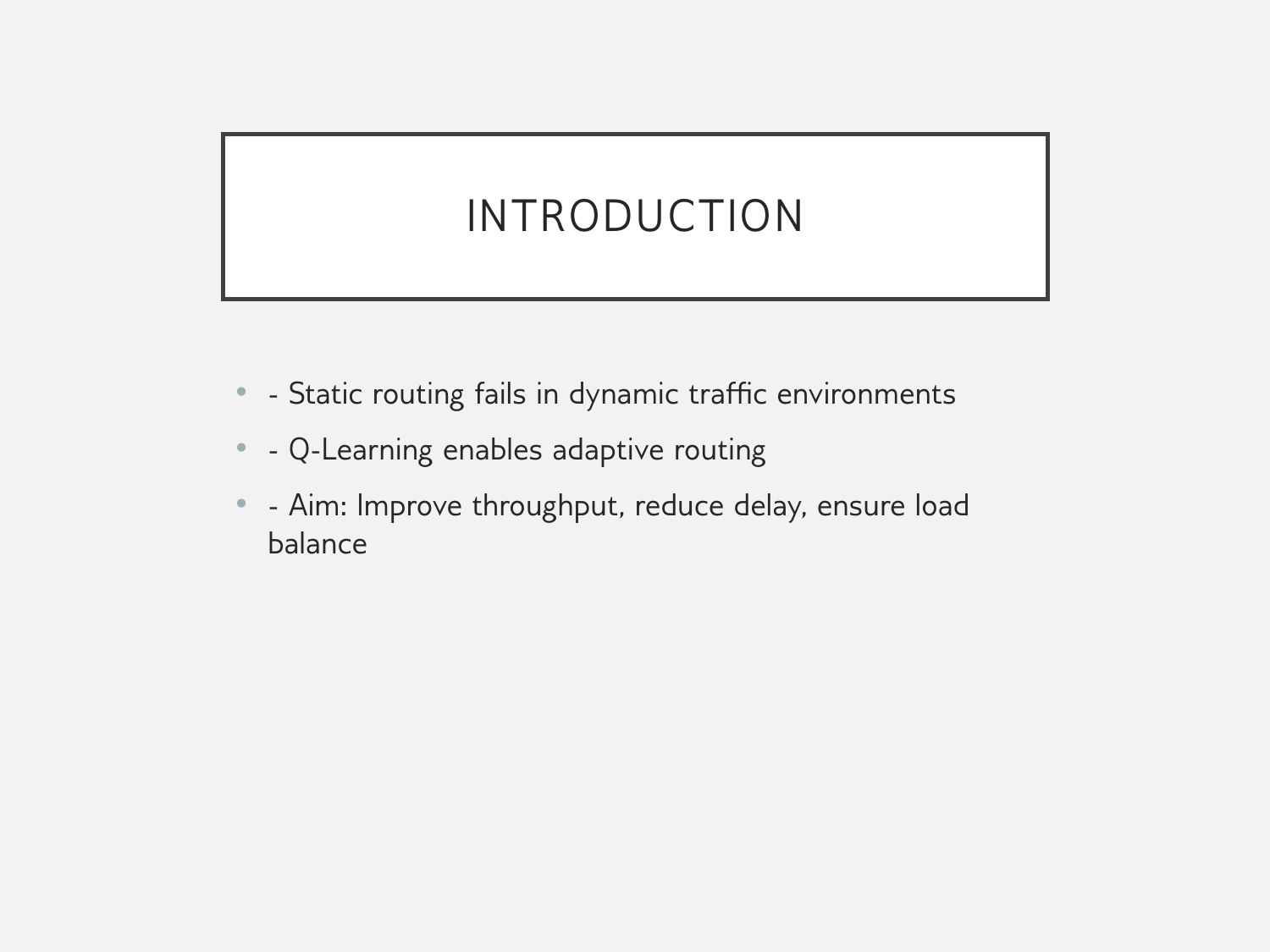

# Introduction
- Static routing fails in dynamic traffic environments
- Q-Learning enables adaptive routing
- Aim: Improve throughput, reduce delay, ensure load balance